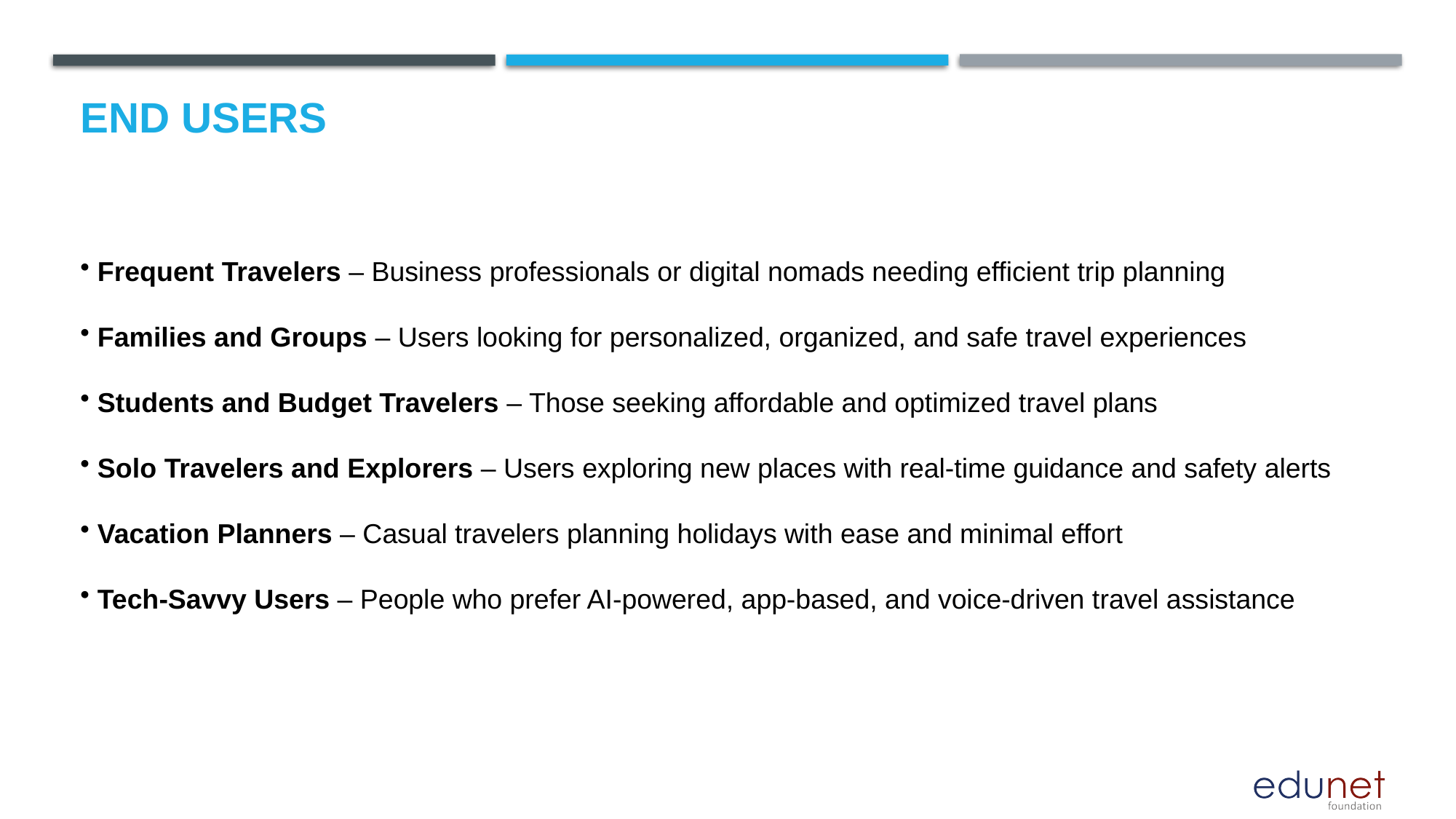

# End users
 Frequent Travelers – Business professionals or digital nomads needing efficient trip planning

 Families and Groups – Users looking for personalized, organized, and safe travel experiences

 Students and Budget Travelers – Those seeking affordable and optimized travel plans

 Solo Travelers and Explorers – Users exploring new places with real-time guidance and safety alerts

 Vacation Planners – Casual travelers planning holidays with ease and minimal effort

 Tech-Savvy Users – People who prefer AI-powered, app-based, and voice-driven travel assistance